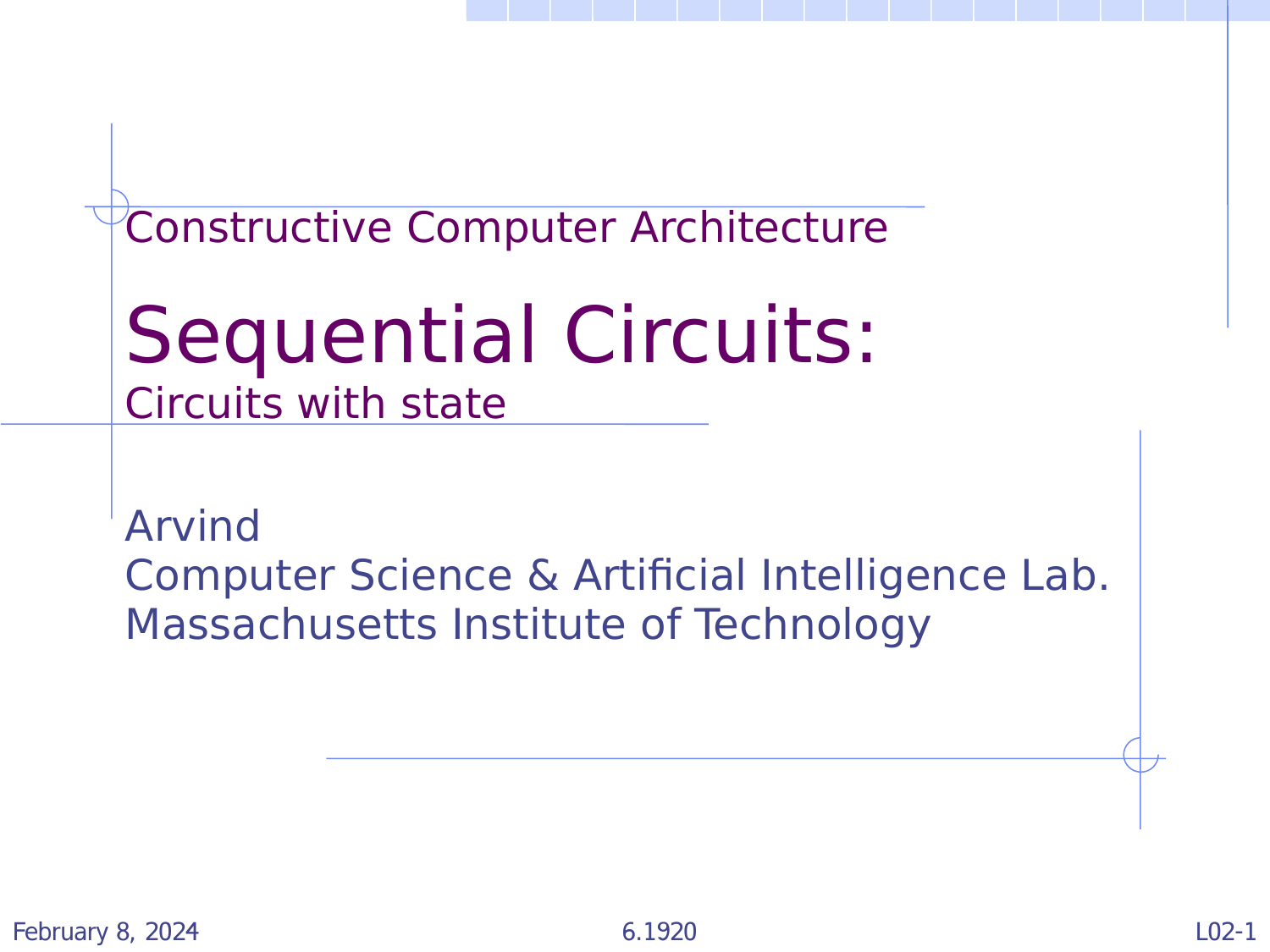

Constructive Computer Architecture

Sequential Circuits:
Circuits with state

Arvind
Computer Science & Artificial Intelligence Lab.
Massachusetts Institute of Technology

February 8, 2024
6.1920
L02-1